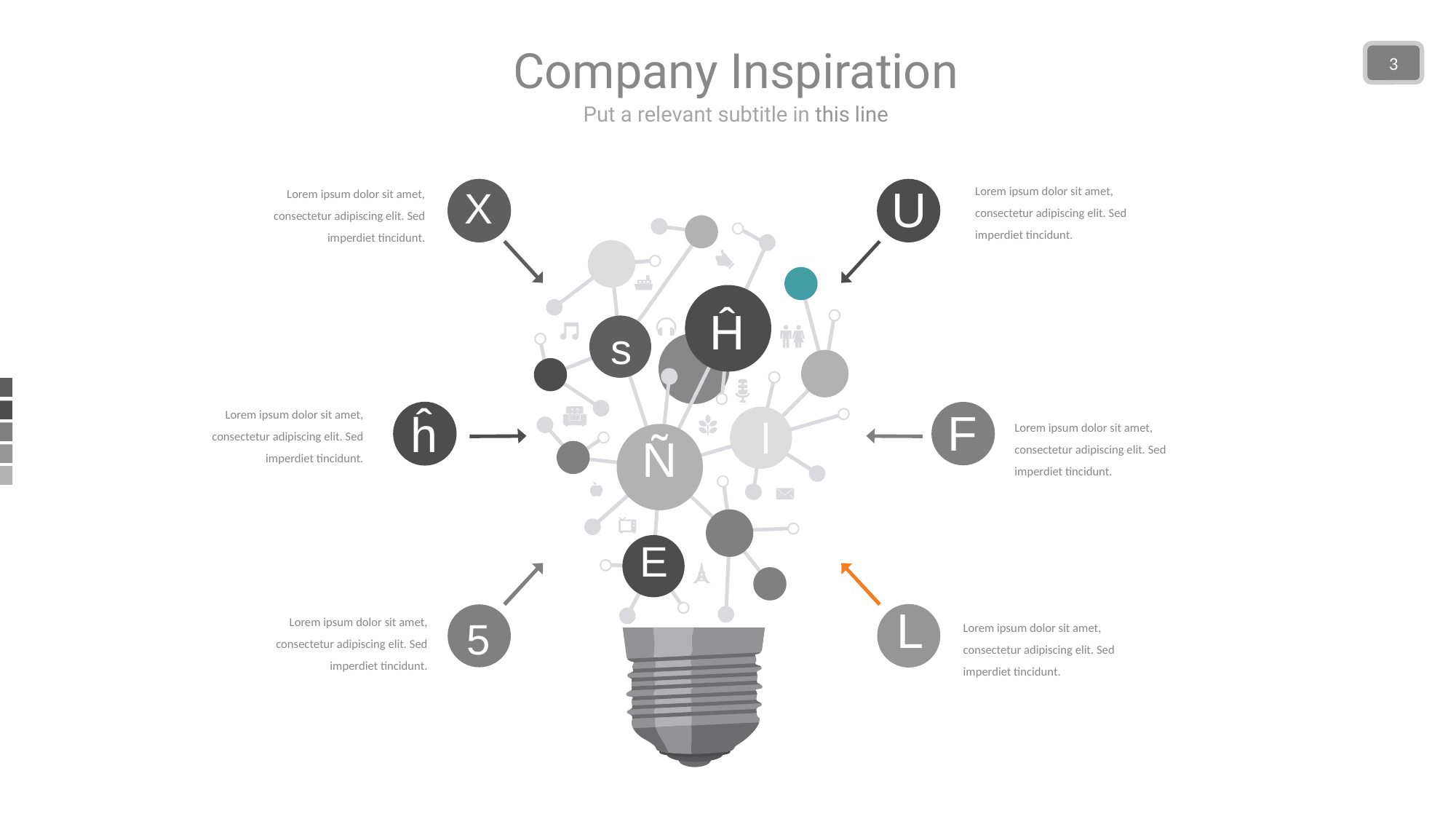

Company Inspiration
3
Put a relevant subtitle in this line

X
U
Lorem ipsum dolor sit amet, consectetur adipiscing elit. Sed imperdiet tincidunt.
Lorem ipsum dolor sit amet, consectetur adipiscing elit. Sed imperdiet tincidunt.

Ĥ
s
F
ĥ
Lorem ipsum dolor sit amet, consectetur adipiscing elit. Sed imperdiet tincidunt.
l
Lorem ipsum dolor sit amet, consectetur adipiscing elit. Sed imperdiet tincidunt.
Ñ
E
L
5
Lorem ipsum dolor sit amet, consectetur adipiscing elit. Sed imperdiet tincidunt.
Lorem ipsum dolor sit amet, consectetur adipiscing elit. Sed imperdiet tincidunt.